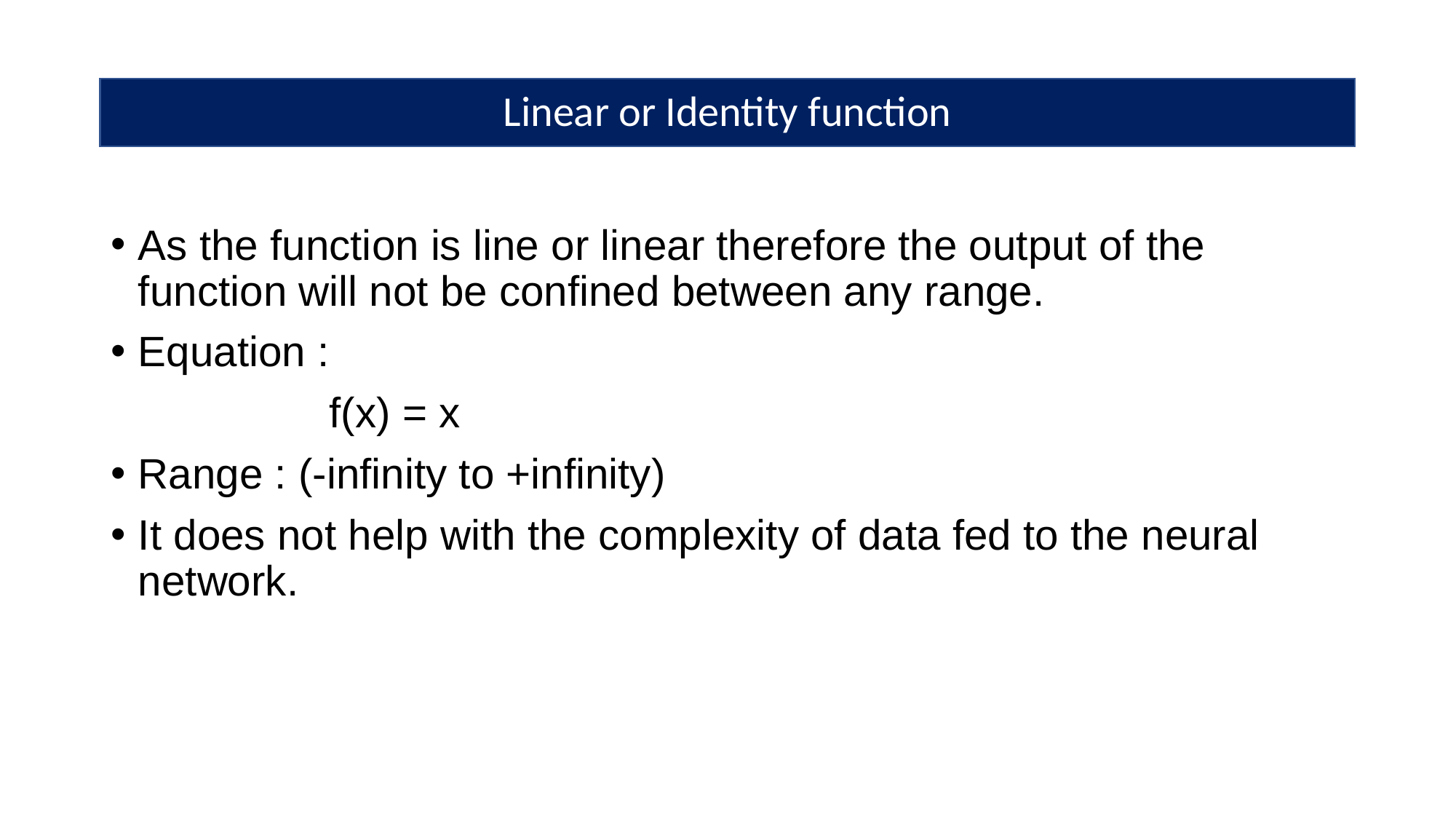

# Linear or Identity function
As the function is line or linear therefore the output of the function will not be confined between any range.
Equation :
		f(x) = x
Range : (-infinity to +infinity)
It does not help with the complexity of data fed to the neural network.